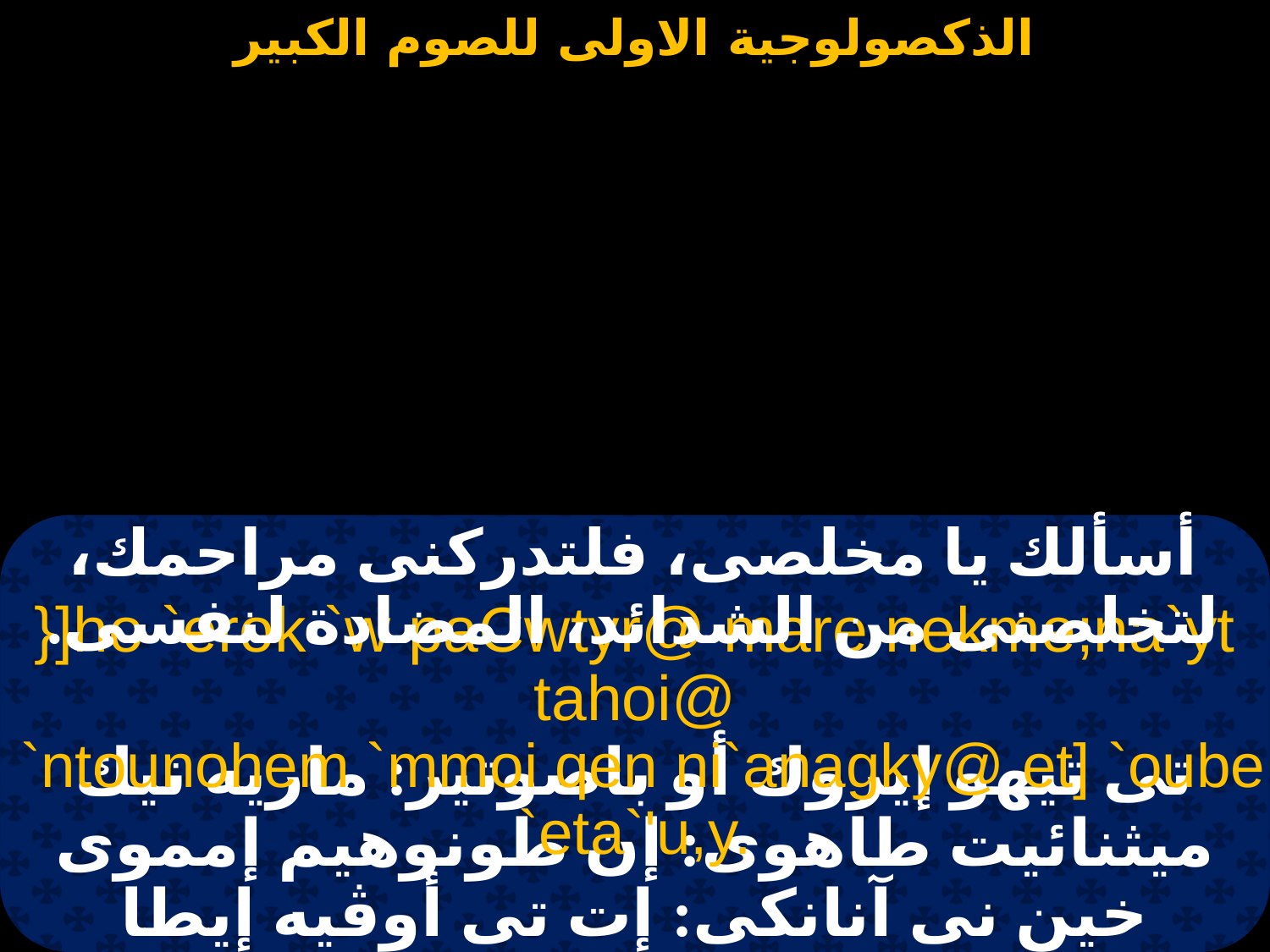

#
أسألك يا مخلصى، فلتدركنى مراحمك، لتخلصنى من الشدائد، المضادة لنفسى.
}]ho `erok `w paCwtyr@ mare nekme;na`yt tahoi@
 `ntounohem `mmoi qen ni`anagky@ et] `oube `eta`'u,y.
تى تيهو إيروك أو باصوتير: ماريه نيك ميثنائيت طاهوى: إن طونوهيم إمموى خين نى آنانكى: إت تى أوڤيه إيطا إبسيشى.